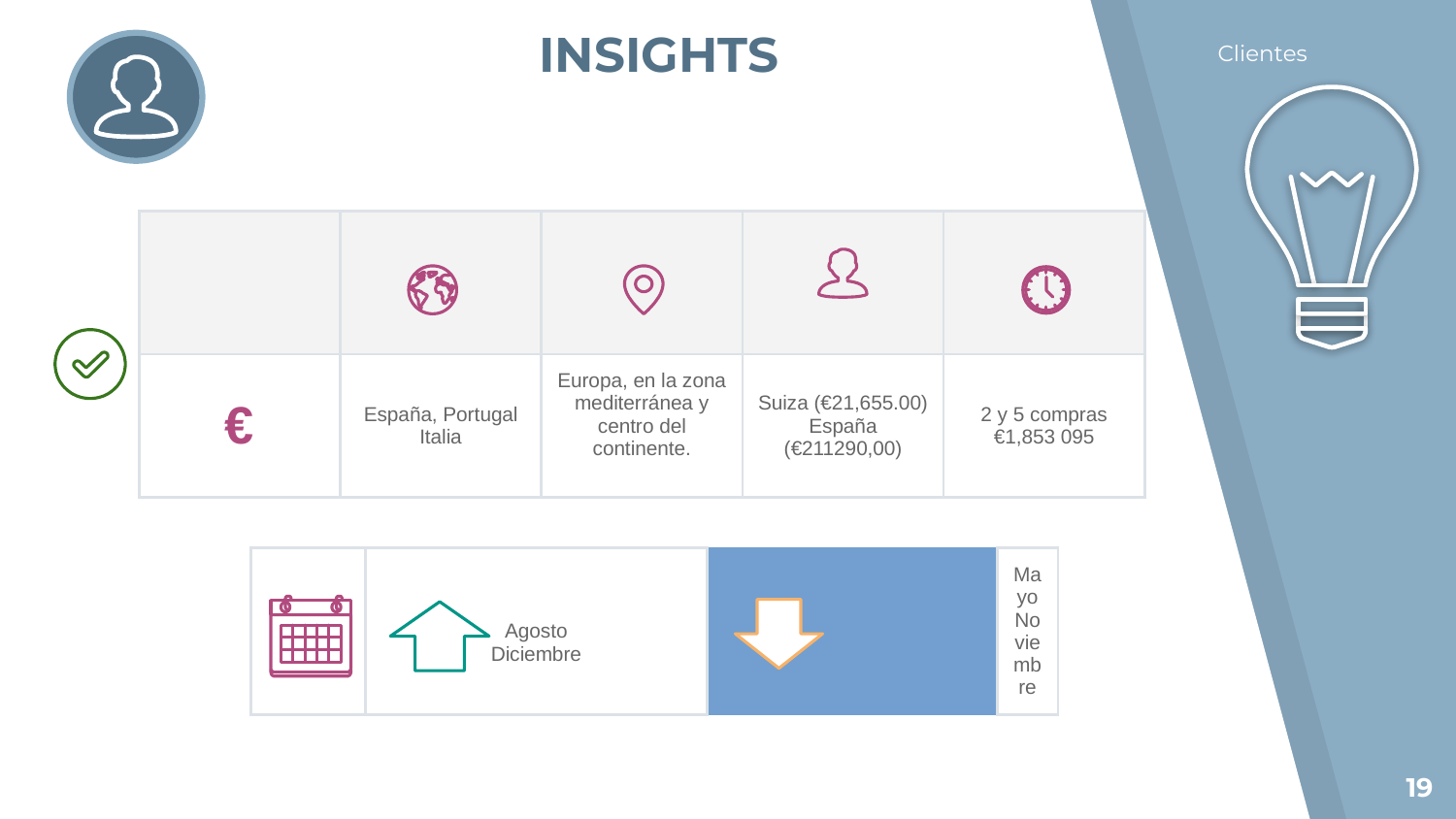

# INSIGHTS
Clientes

|  |  |  |  |  |
| --- | --- | --- | --- | --- |
| € | España, Portugal Italia | Europa, en la zona mediterránea y centro del continente. | Suiza (€21,655.00) España (€211290,00) | 2 y 5 compras €1,853 095 |

|  | Agosto Diciembre |  | Mayo Noviembre |  |
| --- | --- | --- | --- | --- |

19